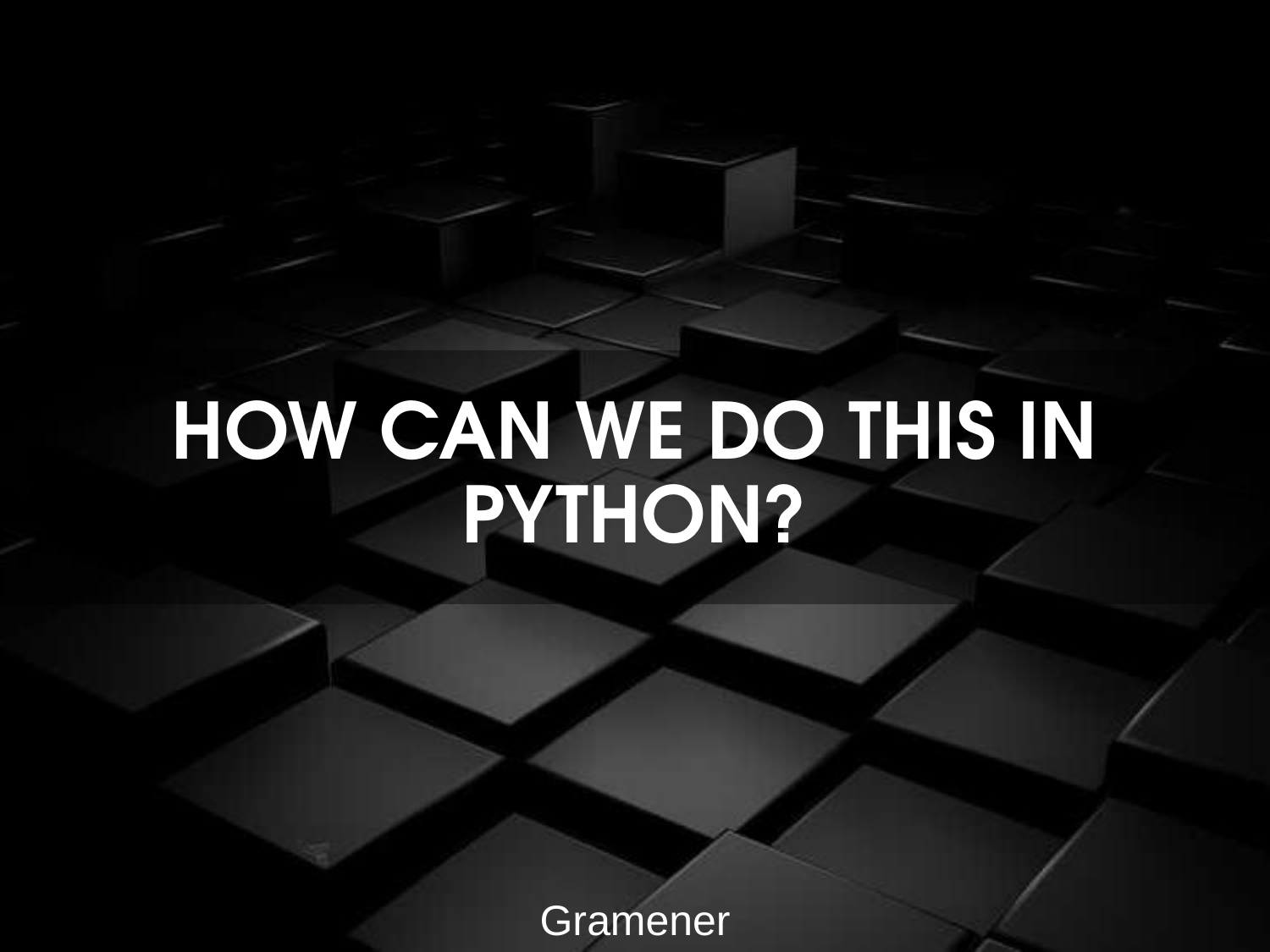

# How can we do this in Python?